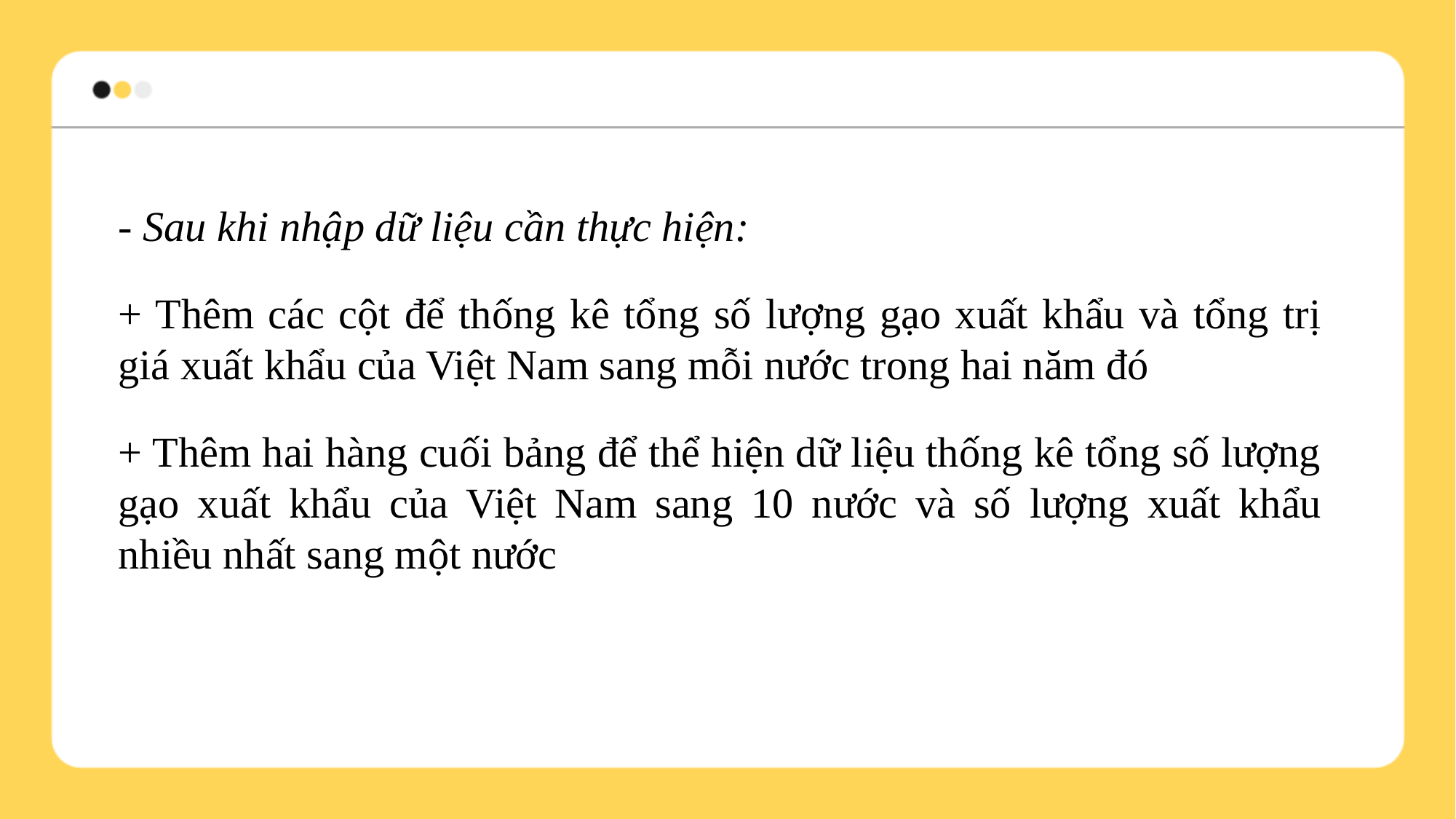

- Sau khi nhập dữ liệu cần thực hiện:
+ Thêm các cột để thống kê tổng số lượng gạo xuất khẩu và tổng trị giá xuất khẩu của Việt Nam sang mỗi nước trong hai năm đó
+ Thêm hai hàng cuối bảng để thể hiện dữ liệu thống kê tổng số lượng gạo xuất khẩu của Việt Nam sang 10 nước và số lượng xuất khẩu nhiều nhất sang một nước